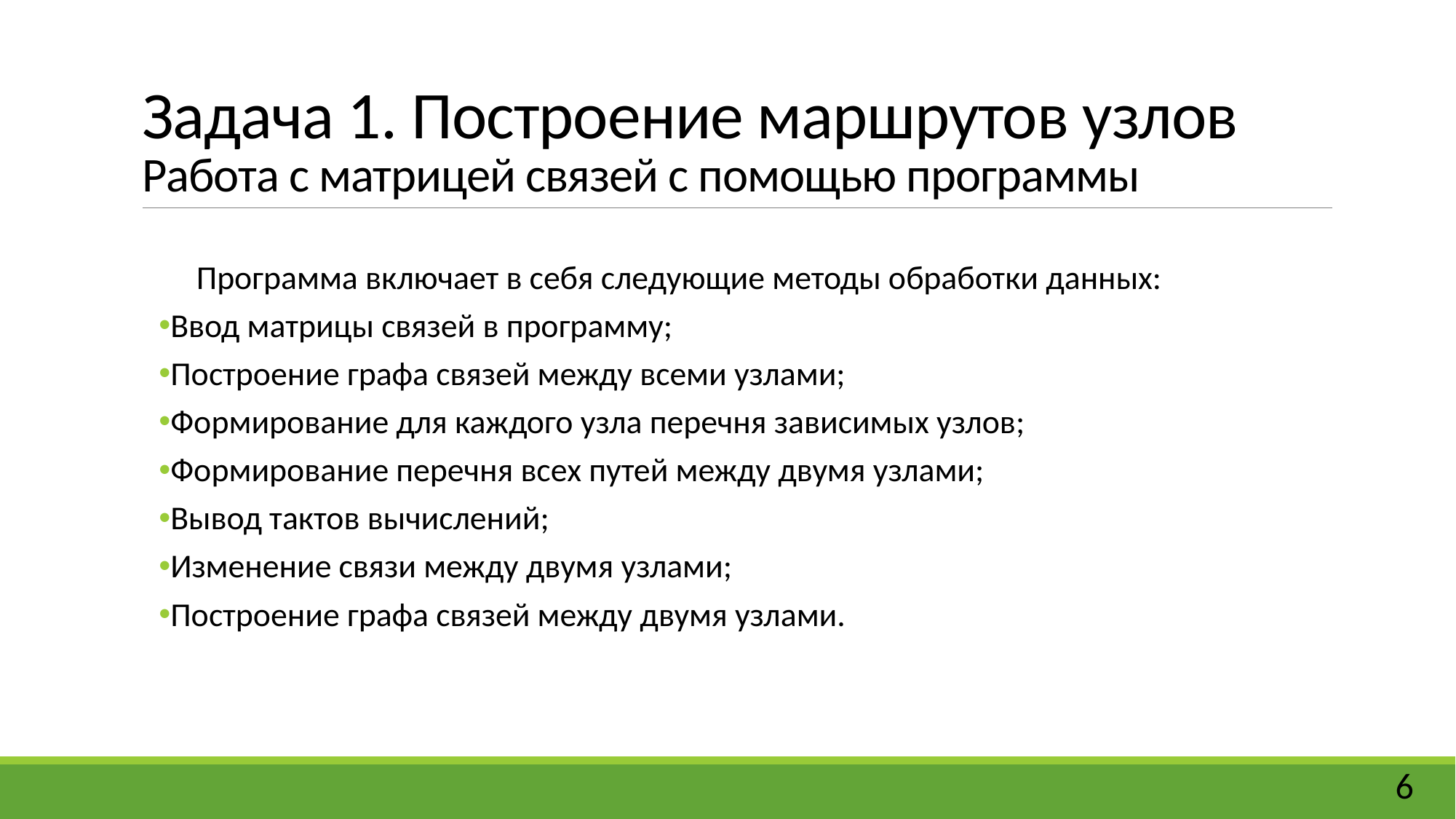

# Задача 1. Построение маршрутов узлов Работа с матрицей связей с помощью программы
Программа включает в себя следующие методы обработки данных:
Ввод матрицы связей в программу;
Построение графа связей между всеми узлами;
Формирование для каждого узла перечня зависимых узлов;
Формирование перечня всех путей между двумя узлами;
Вывод тактов вычислений;
Изменение связи между двумя узлами;
Построение графа связей между двумя узлами.

6